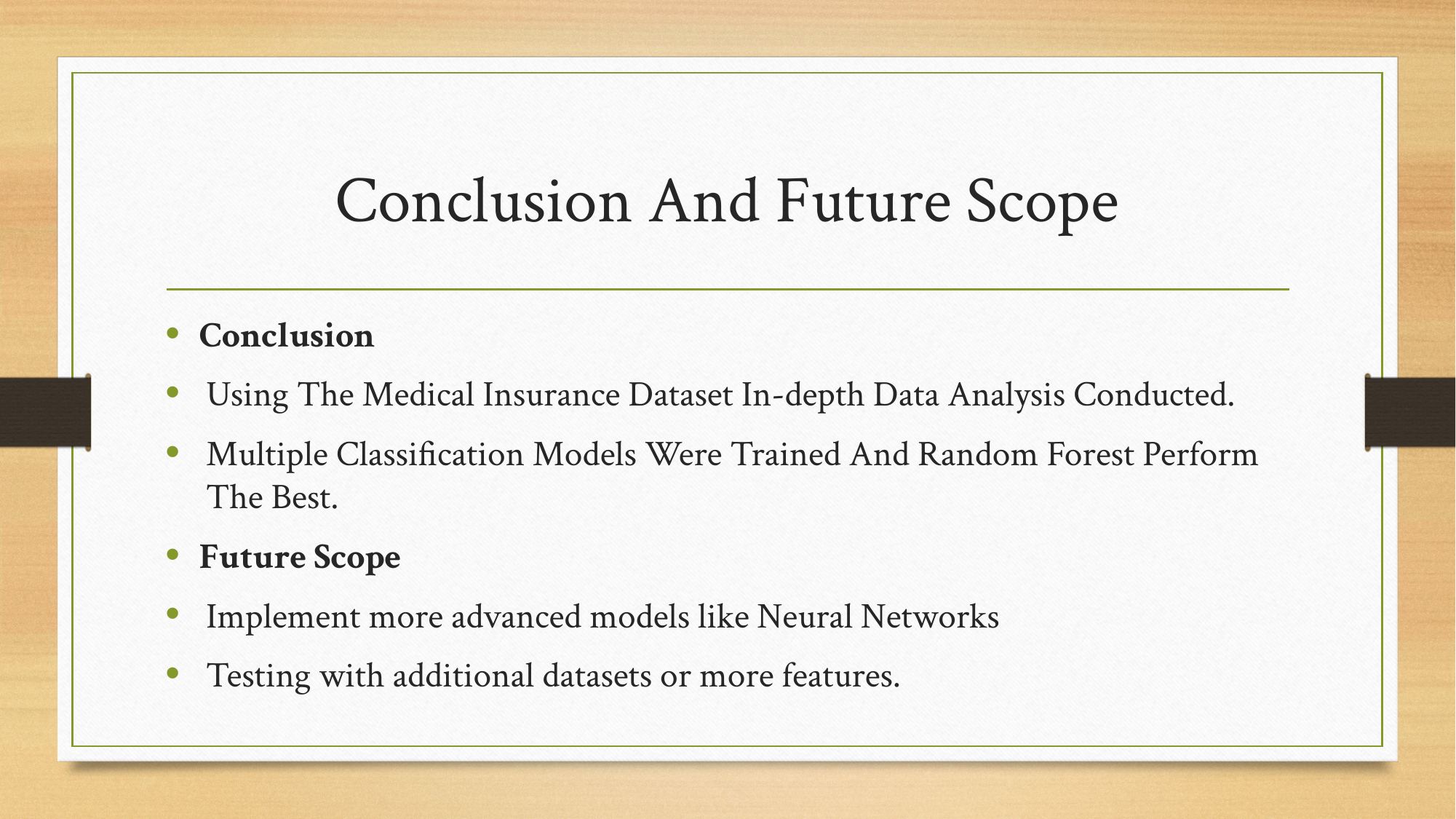

# Conclusion And Future Scope
Conclusion
Using The Medical Insurance Dataset In-depth Data Analysis Conducted.
Multiple Classification Models Were Trained And Random Forest Perform The Best.
Future Scope
Implement more advanced models like Neural Networks
Testing with additional datasets or more features.